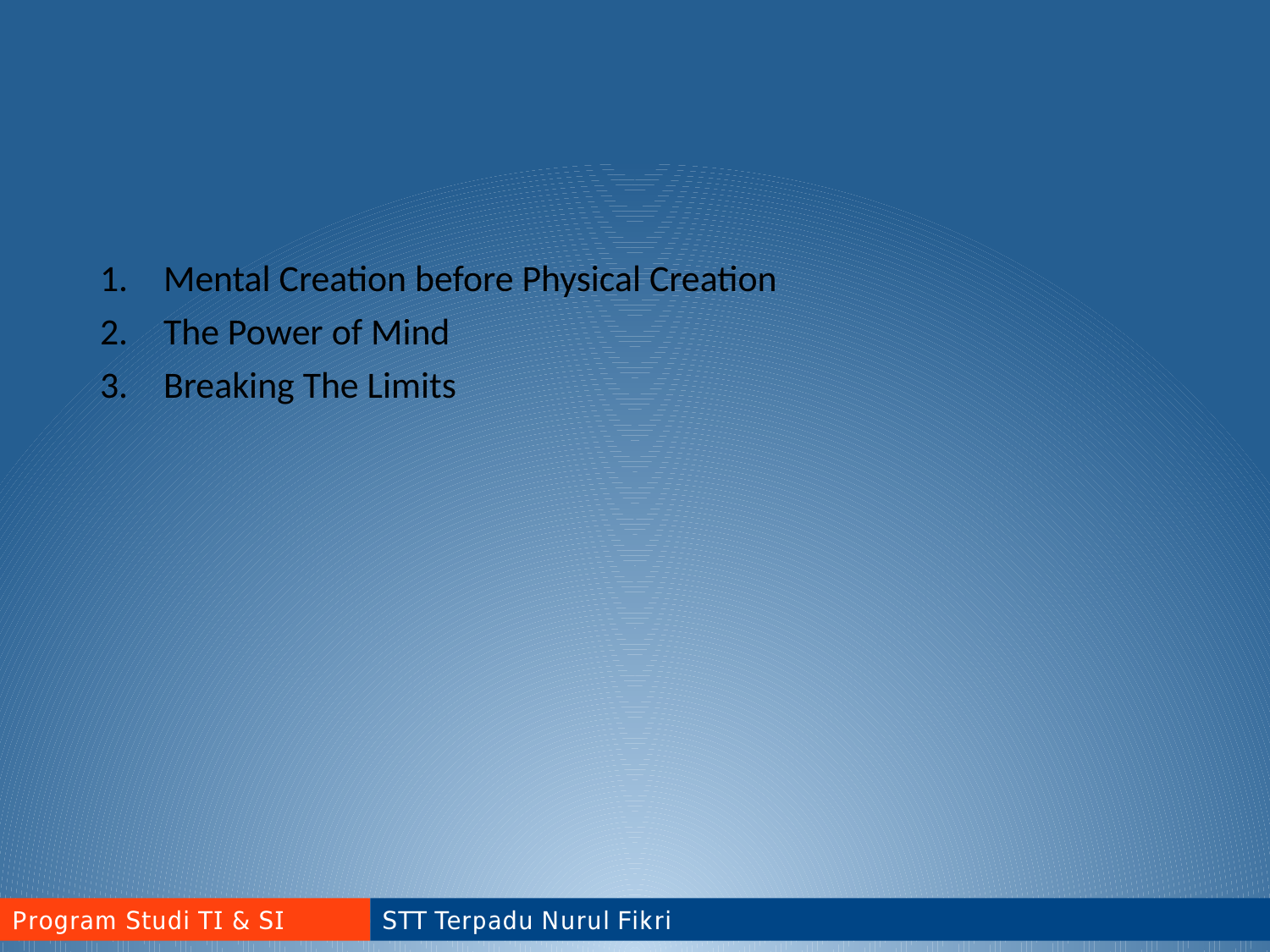

#
Mental Creation before Physical Creation
The Power of Mind
Breaking The Limits